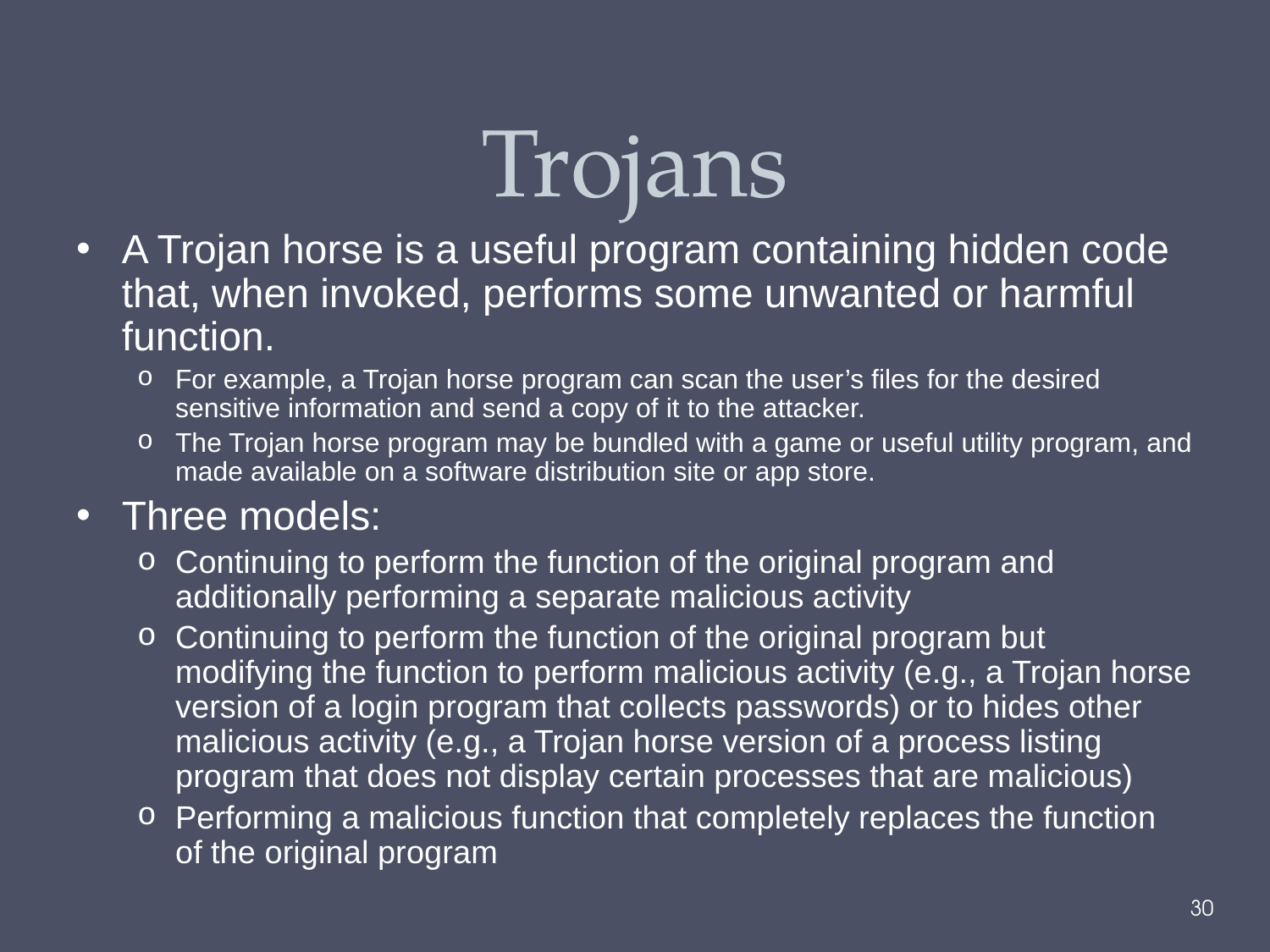

# Trojans
A Trojan horse is a useful program containing hidden code that, when invoked, performs some unwanted or harmful function.
For example, a Trojan horse program can scan the user’s files for the desired sensitive information and send a copy of it to the attacker.
The Trojan horse program may be bundled with a game or useful utility program, and made available on a software distribution site or app store.
Three models:
Continuing to perform the function of the original program and additionally performing a separate malicious activity
Continuing to perform the function of the original program but modifying the function to perform malicious activity (e.g., a Trojan horse version of a login program that collects passwords) or to hides other malicious activity (e.g., a Trojan horse version of a process listing program that does not display certain processes that are malicious)
Performing a malicious function that completely replaces the function of the original program
30